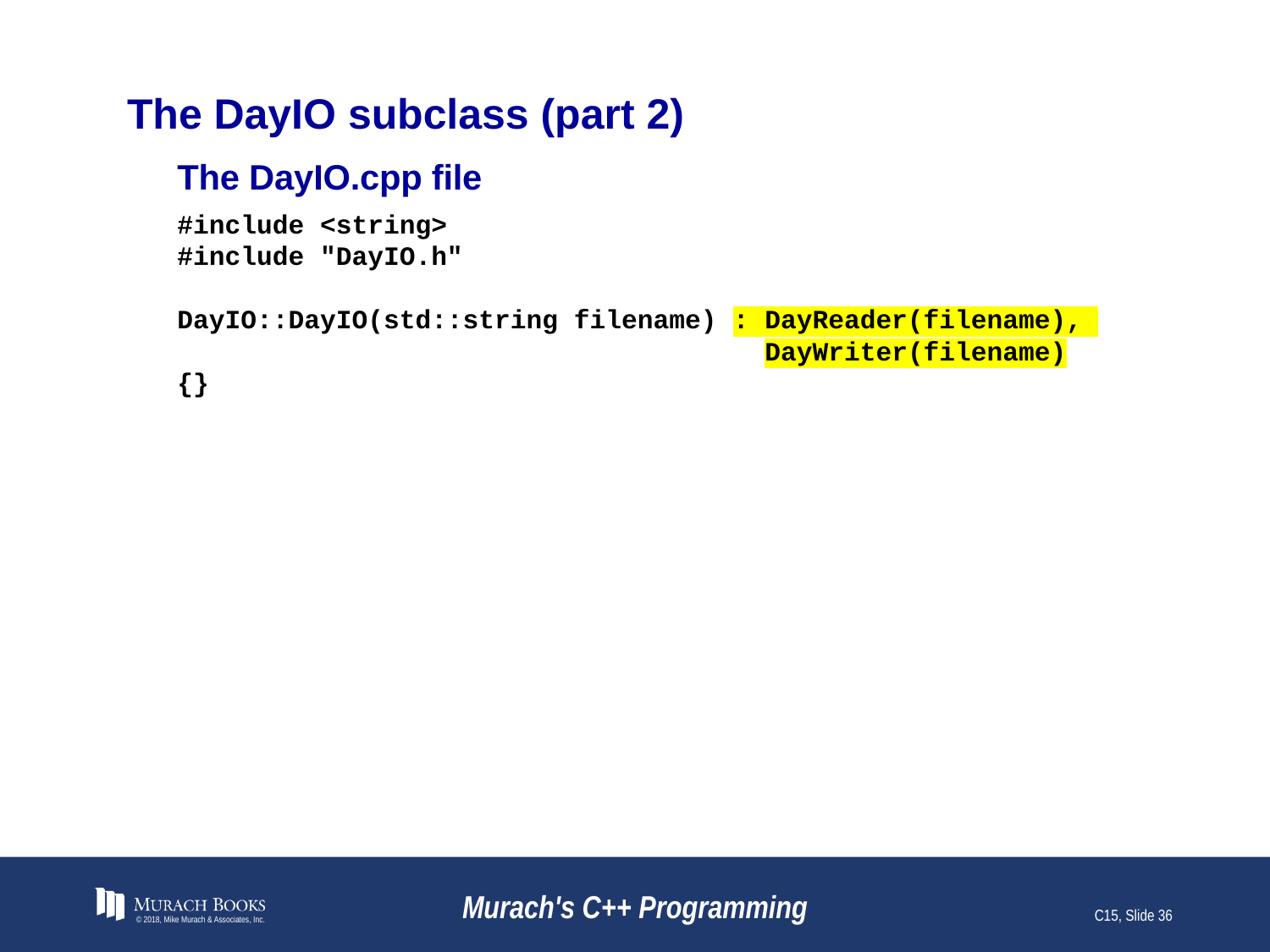

# The DayIO subclass (part 2)
The DayIO.cpp file
#include <string>
#include "DayIO.h"

DayIO::DayIO(std::string filename) : DayReader(filename),
                                     DayWriter(filename)
{}

© 2018, Mike Murach & Associates, Inc.
Murach's C++ Programming

C15, Slide 36